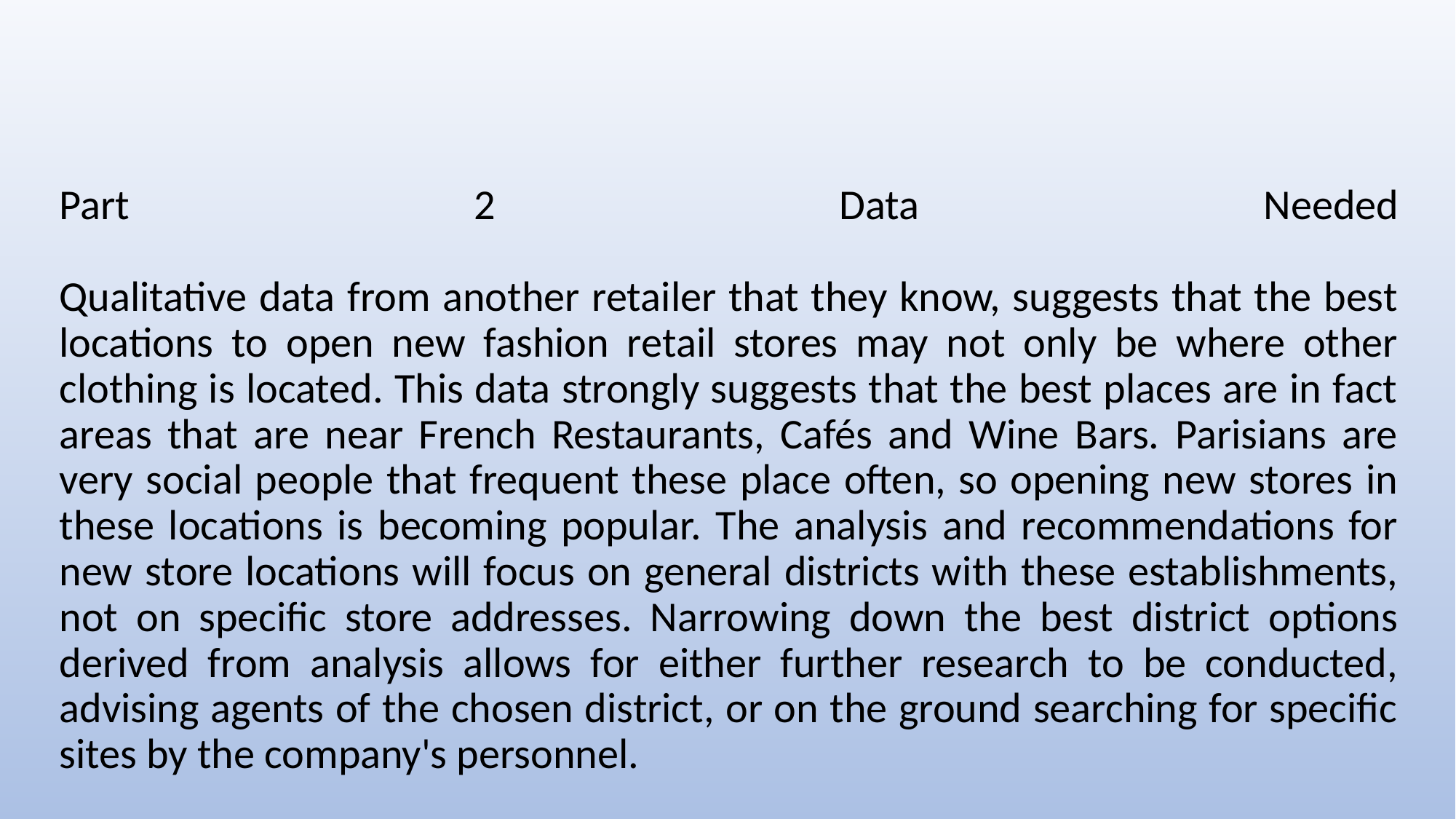

# Part 2 Data Needed Qualitative data from another retailer that they know, suggests that the best locations to open new fashion retail stores may not only be where other clothing is located. This data strongly suggests that the best places are in fact areas that are near French Restaurants, Cafés and Wine Bars. Parisians are very social people that frequent these place often, so opening new stores in these locations is becoming popular. The analysis and recommendations for new store locations will focus on general districts with these establishments, not on specific store addresses. Narrowing down the best district options derived from analysis allows for either further research to be conducted, advising agents of the chosen district, or on the ground searching for specific sites by the company's personnel.